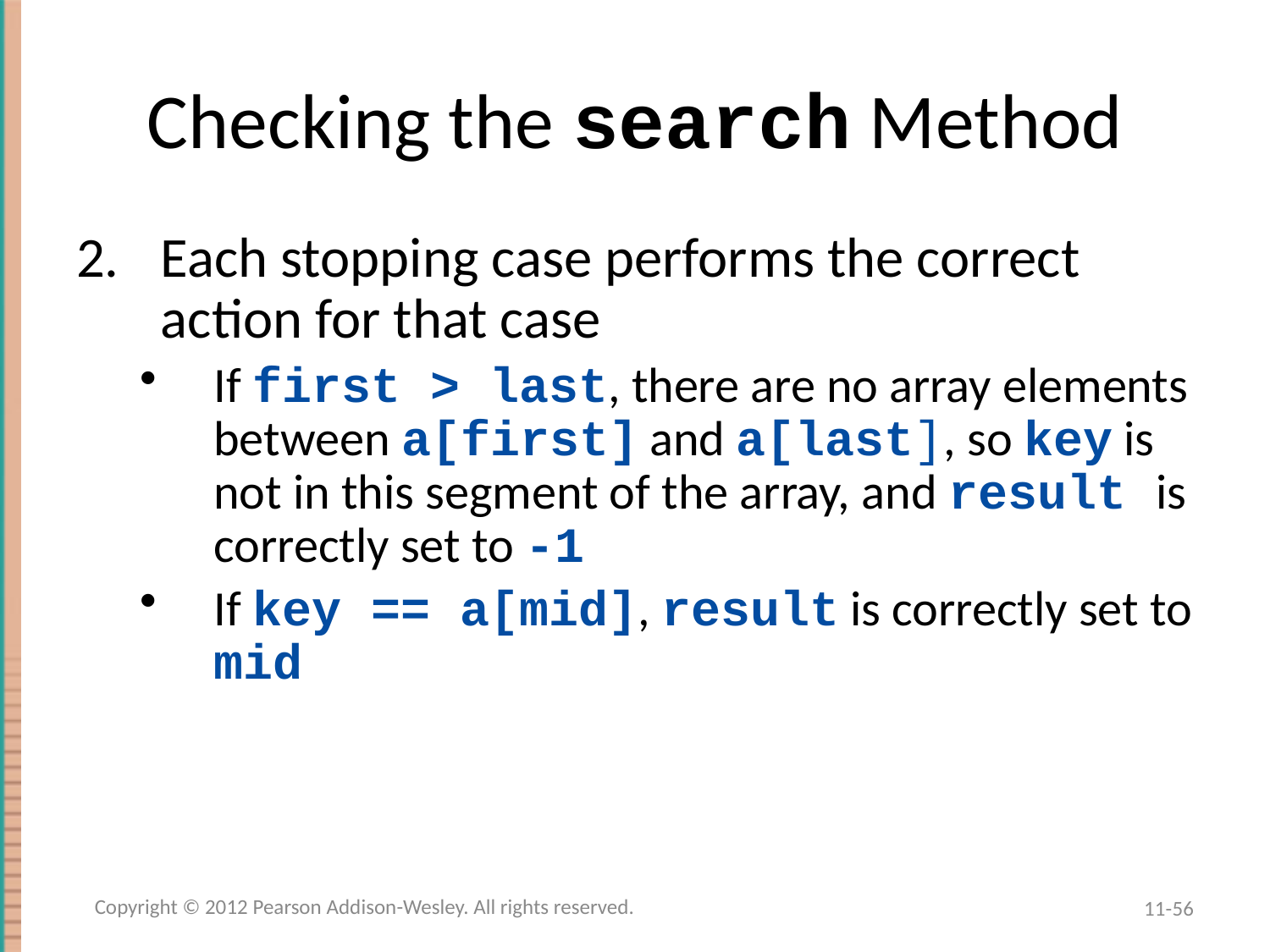

# Checking the search Method
Each stopping case performs the correct action for that case
If first > last, there are no array elements between a[first] and a[last], so key is not in this segment of the array, and result is correctly set to -1
If key == a[mid], result is correctly set to mid
Copyright © 2012 Pearson Addison-Wesley. All rights reserved.
11-56